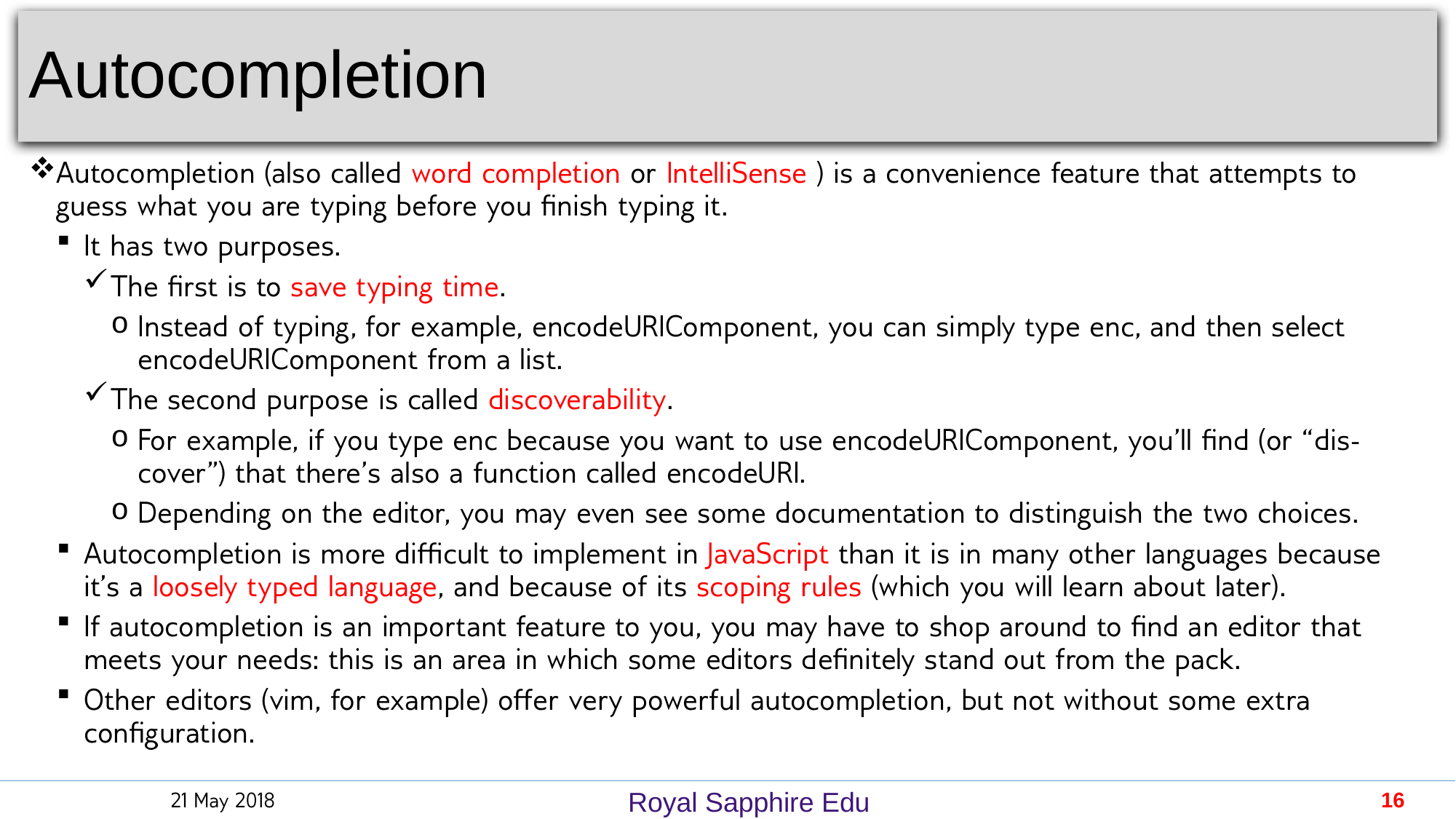

# Autocompletion
Autocompletion (also called word completion or IntelliSense ) is a convenience feature that attempts to guess what you are typing before you finish typing it.
It has two purposes.
The first is to save typing time.
Instead of typing, for example, encodeURIComponent, you can simply type enc, and then select encodeURIComponent from a list.
The second purpose is called discoverability.
For example, if you type enc because you want to use encodeURIComponent, you’ll find (or “dis‐ cover”) that there’s also a function called encodeURI.
Depending on the editor, you may even see some documentation to distinguish the two choices.
Autocompletion is more difficult to implement in JavaScript than it is in many other languages because it’s a loosely typed language, and because of its scoping rules (which you will learn about later).
If autocompletion is an important feature to you, you may have to shop around to find an editor that meets your needs: this is an area in which some editors definitely stand out from the pack.
Other editors (vim, for example) offer very powerful autocompletion, but not without some extra configuration.
21 May 2018
16